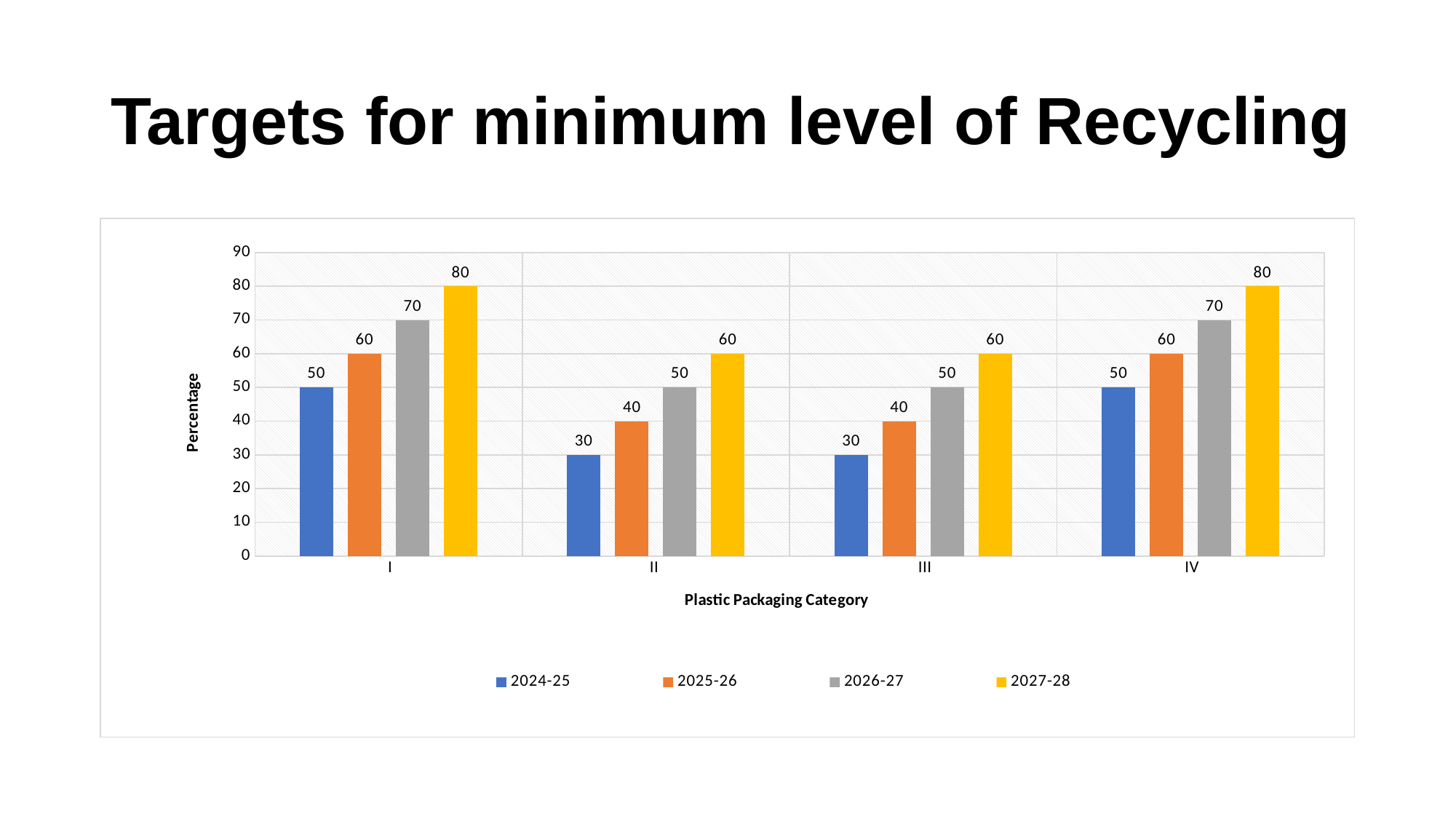

# Targets for minimum level of Recycling

### Chart

| Category | 2024-25 | 2025-26 | 2026-27 | 2027-28  |
|---|---|---|---|---|
|  I | 50.0 | 60.0 | 70.0 | 80.0 |
| II  | 30.0 | 40.0 | 50.0 | 60.0 |
|  III | 30.0 | 40.0 | 50.0 | 60.0 |
|  IV | 50.0 | 60.0 | 70.0 | 80.0 |